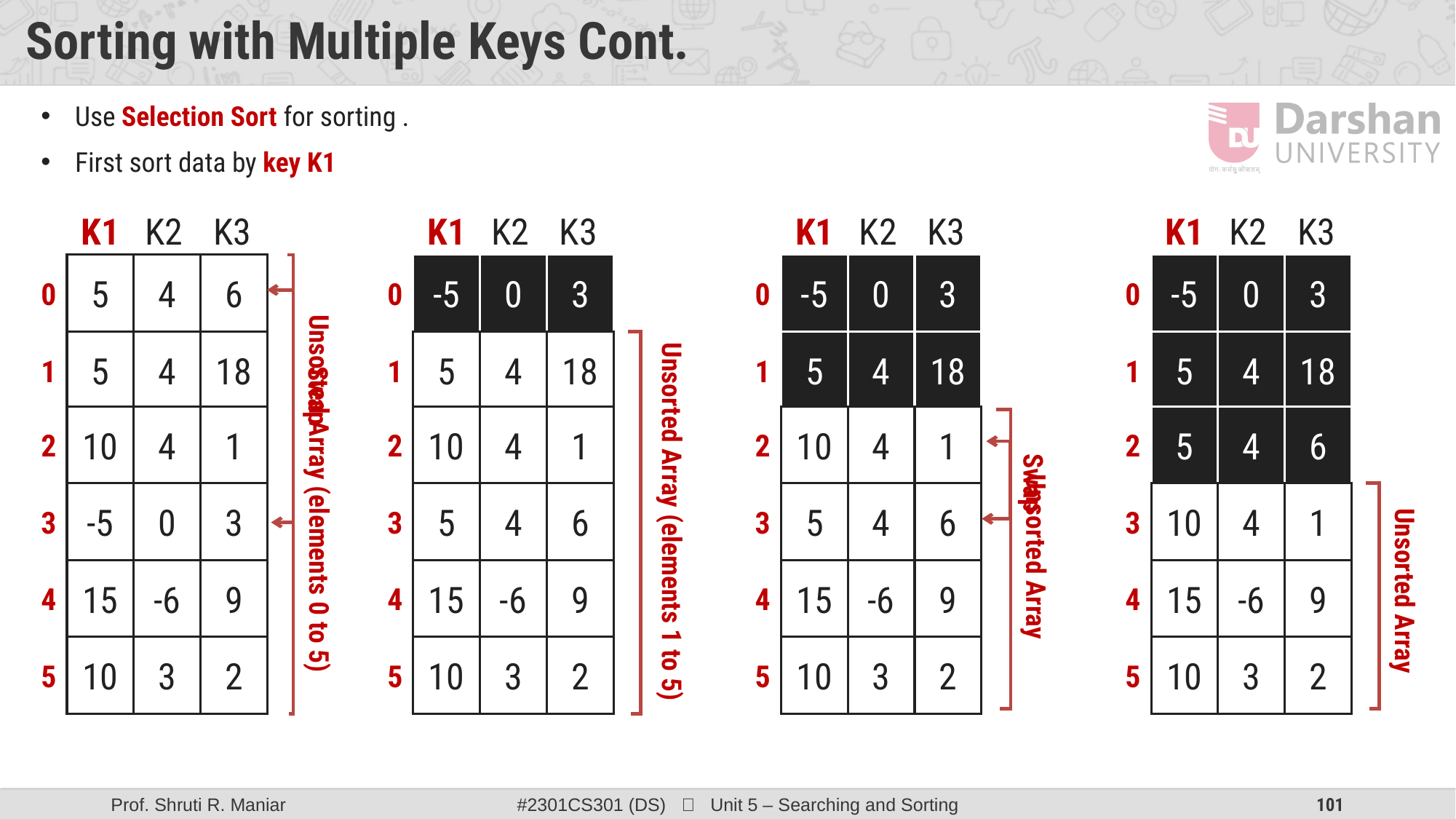

# Sorting with Multiple Keys Cont.
Use Selection Sort for sorting .
First sort data by key K1
| K1 | K2 | K3 |
| --- | --- | --- |
| K1 | K2 | K3 |
| --- | --- | --- |
| K1 | K2 | K3 |
| --- | --- | --- |
| K1 | K2 | K3 |
| --- | --- | --- |
0
5
4
6
0
-5
0
3
0
-5
0
3
0
-5
0
3
1
5
4
18
1
5
4
18
1
5
4
18
1
5
4
18
Swap

2
10
4
1
2
10
4
1
2
10
4
1
2
5
4
6
Swap

Unsorted Array (elements 0 to 5)

3
-5
0
3
3
5
4
6
3
5
4
6
3
10
4
1
Unsorted Array (elements 1 to 5)

Unsorted Array

4
15
-6
9
4
15
-6
9
4
15
-6
9
4
15
-6
9
Unsorted Array

5
10
3
2
5
10
3
2
5
10
3
2
5
10
3
2